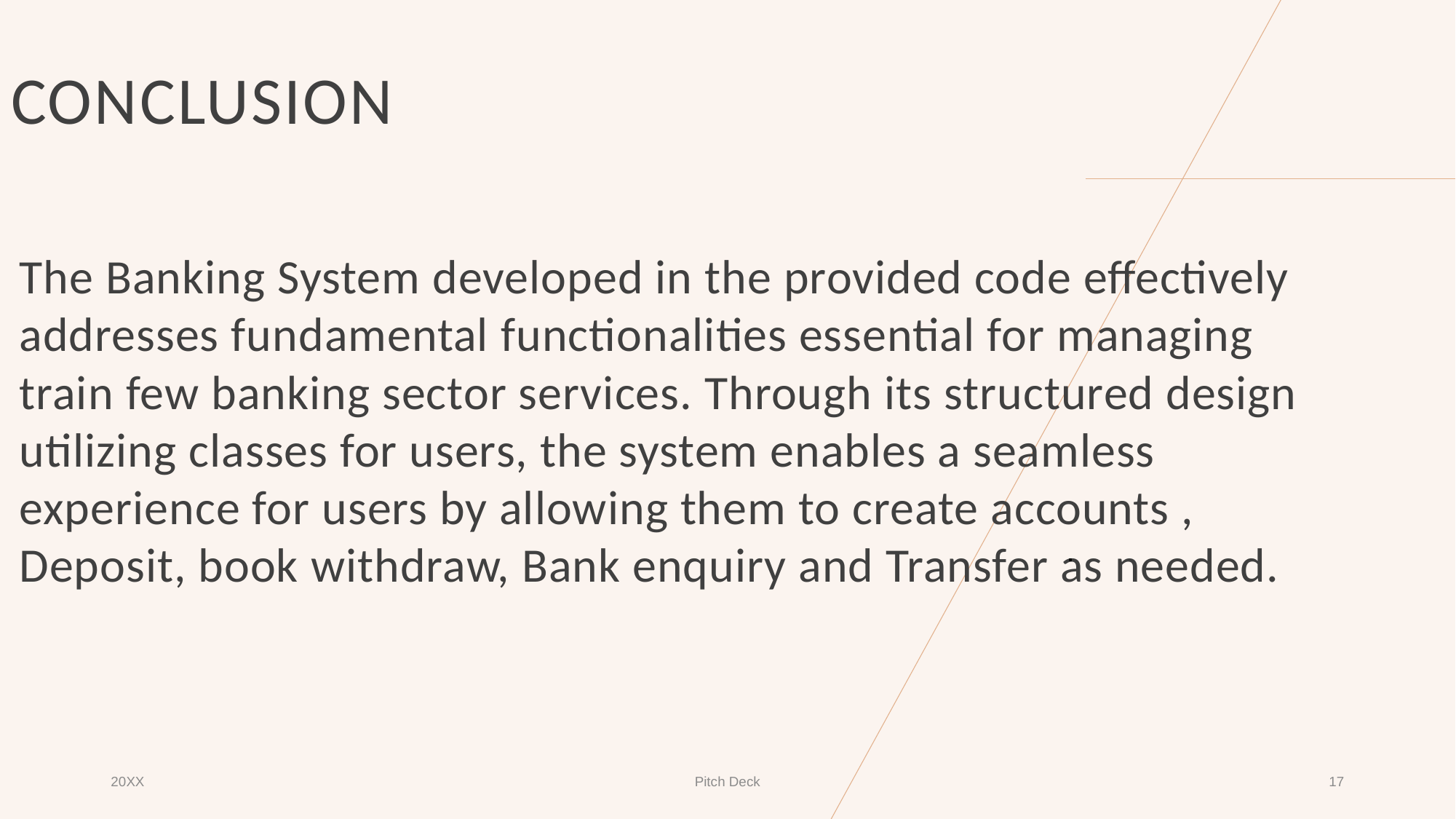

# CONCLUSION

The Banking System developed in the provided code effectively addresses fundamental functionalities essential for managing train few banking sector services. Through its structured design utilizing classes for users, the system enables a seamless experience for users by allowing them to create accounts , Deposit, book withdraw, Bank enquiry and Transfer as needed.

.
20XX
Pitch Deck
17